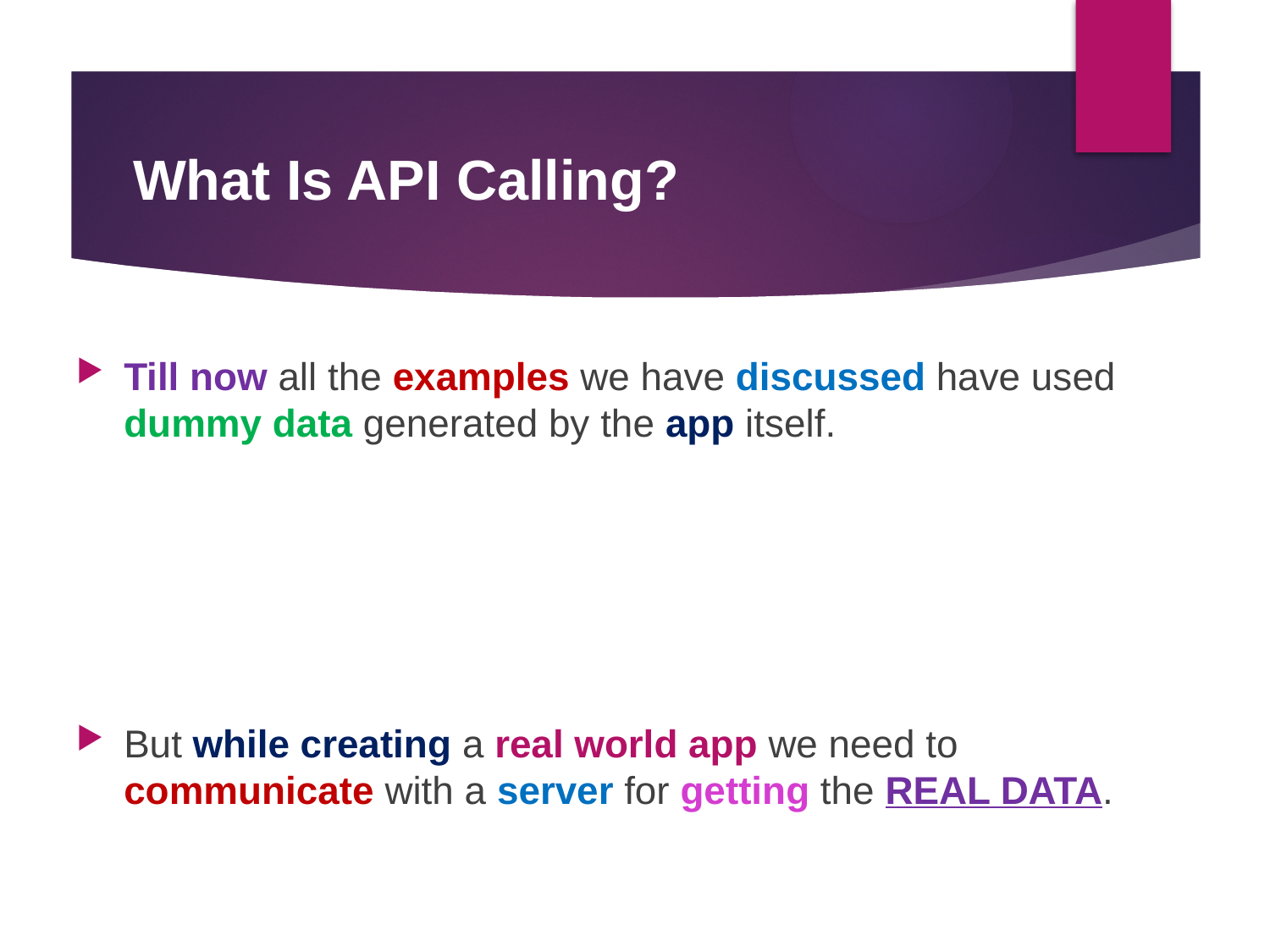

#
What Is API Calling?
Till now all the examples we have discussed have used dummy data generated by the app itself.

But while creating a real world app we need to communicate with a server for getting the REAL DATA.